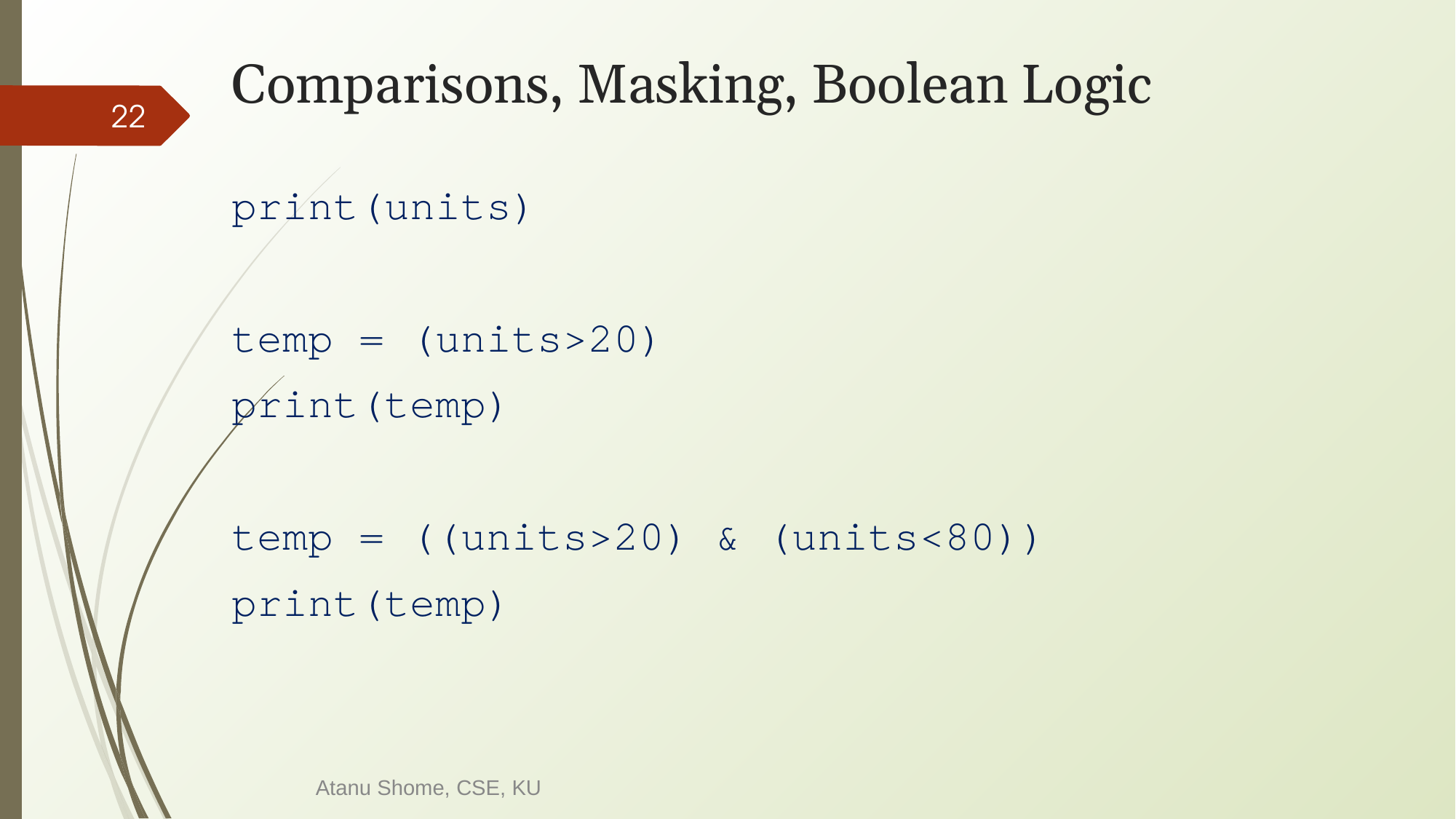

# Comparisons, Masking, Boolean Logic
22
print(units)

temp = (units>20)
print(temp)

temp = ((units>20) & (units<80))
print(temp)
Atanu Shome, CSE, KU